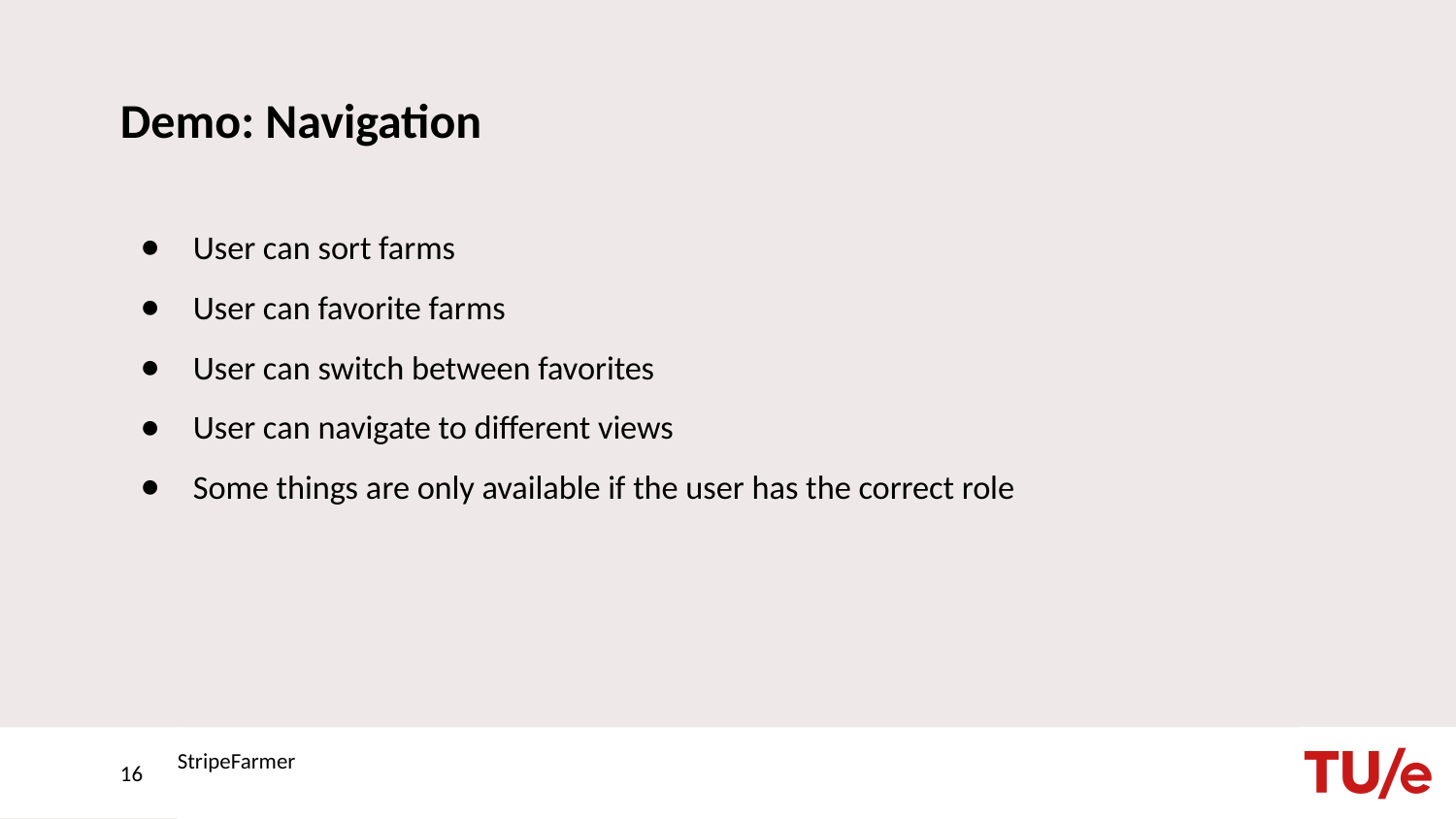

# Demo: Navigation
User can sort farms
User can favorite farms
User can switch between favorites
User can navigate to different views
Some things are only available if the user has the correct role
16
StripeFarmer